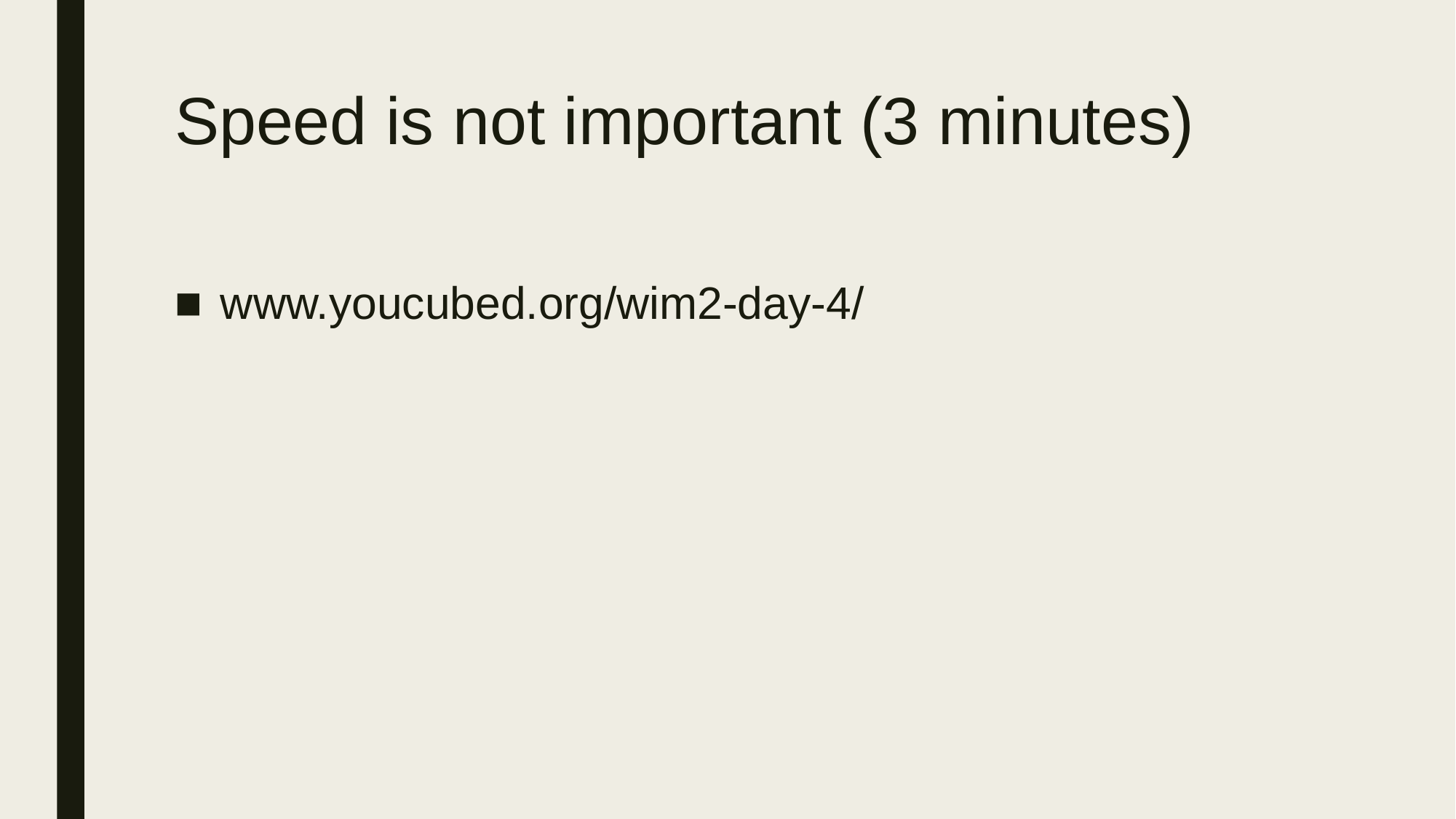

# Speed is not important (3 minutes)
www.youcubed.org/wim2-day-4/